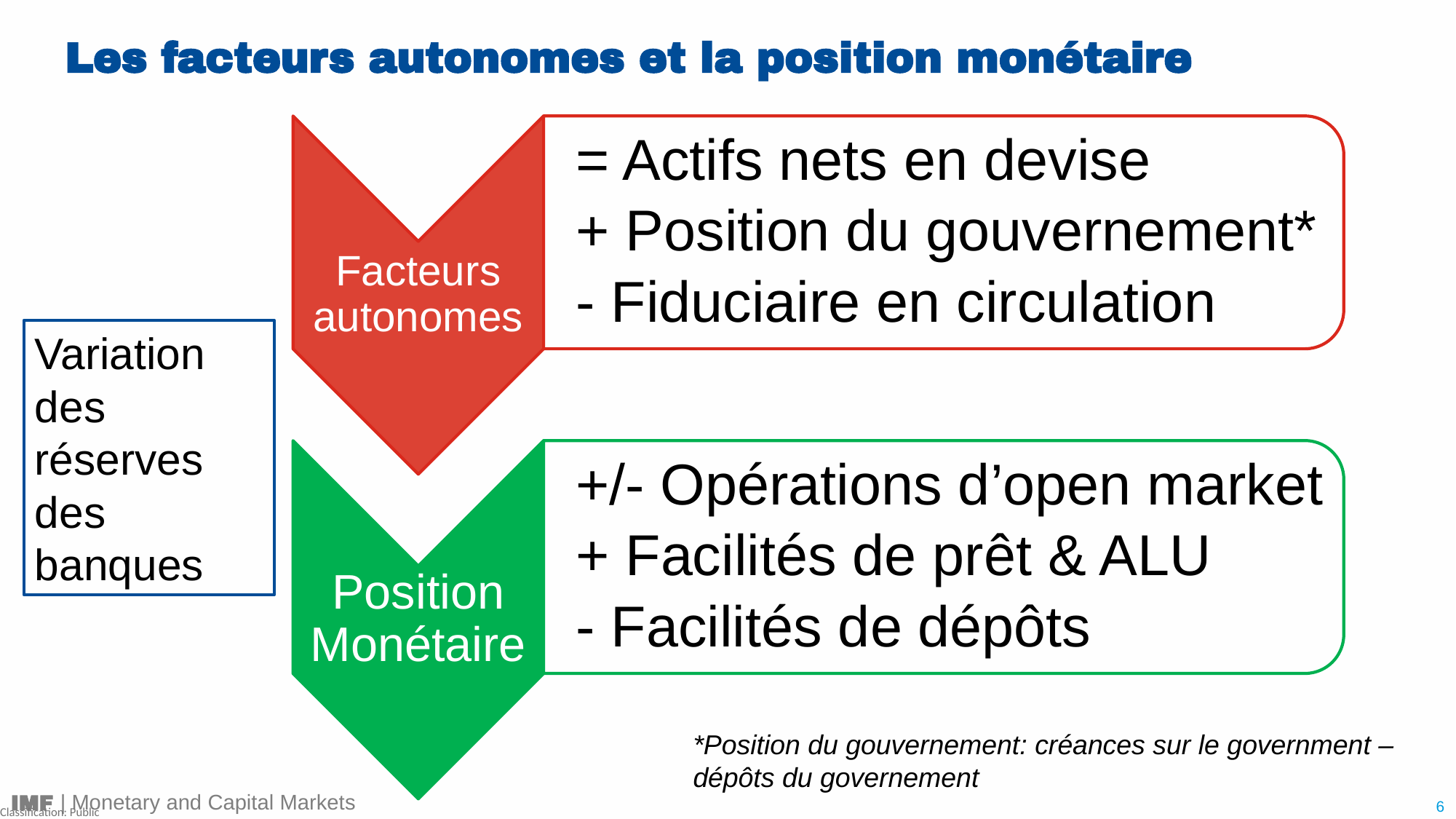

# Les facteurs autonomes et la position monétaire
Facteurs autonomes
= Actifs nets en devise
+ Position du gouvernement*
- Fiduciaire en circulation
Position Monétaire
+/- Opérations d’open market
+ Facilités de prêt & ALU
- Facilités de dépôts
Variation des réserves des banques
*Position du gouvernement: créances sur le government – dépôts du governement